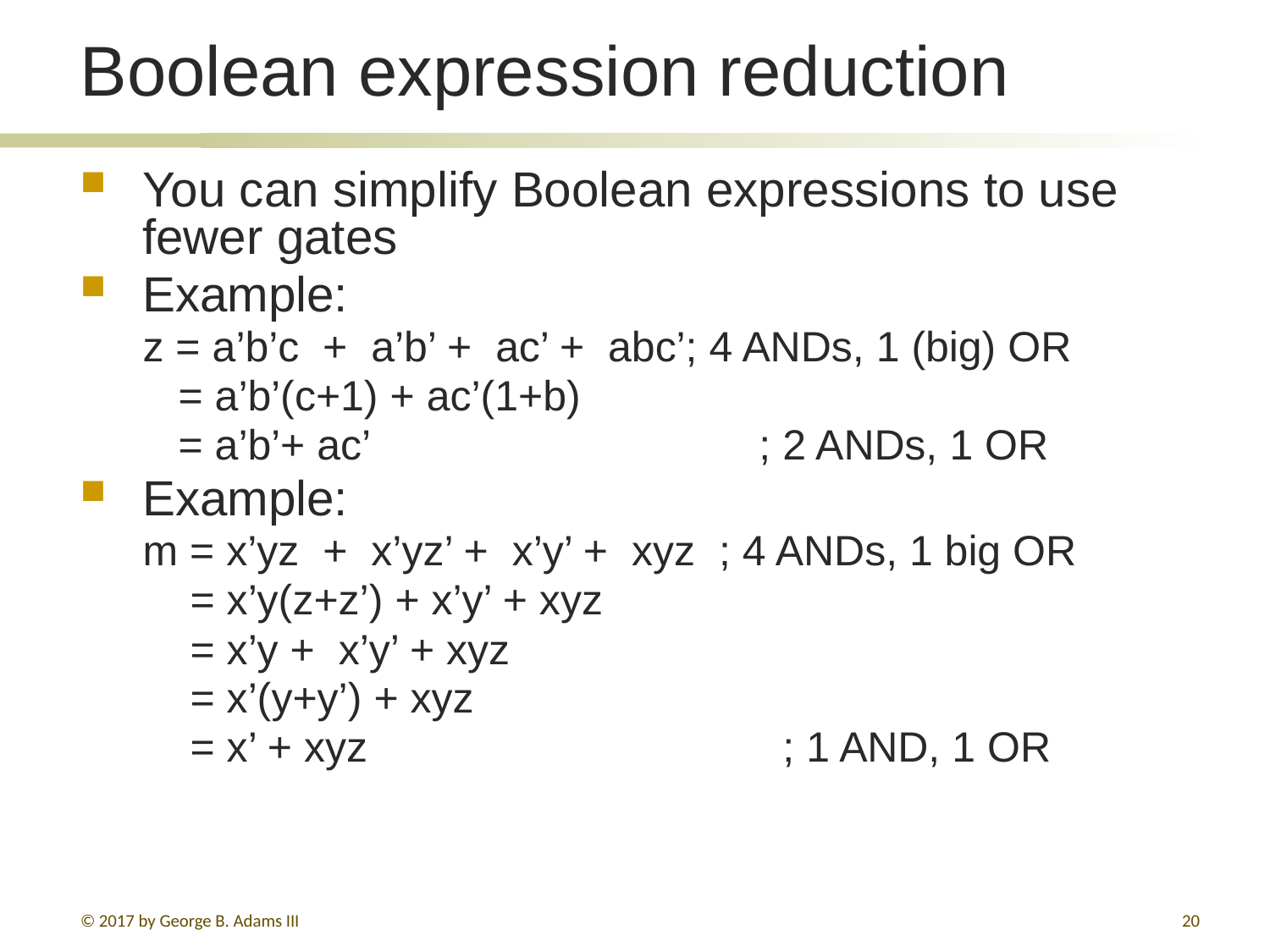

# Boolean expression reduction
You can simplify Boolean expressions to use fewer gates
Example:
z = a’b’c  +  a’b’ +  ac’ +  abc’; 4 ANDs, 1 (big) OR
   = a’b’(c+1) + ac’(1+b)
   = a’b’+ ac’			    ; 2 ANDs, 1 OR
Example:
m = x’yz  +  x’yz’ +  x’y’ +  xyz  ; 4 ANDs, 1 big OR
    = x’y(z+z’) + x’y’ + xyz
    = x’y +  x’y’ + xyz
    = x’(y+y’) + xyz
    = x’ + xyz			      ; 1 AND, 1 OR
© 2017 by George B. Adams III
20